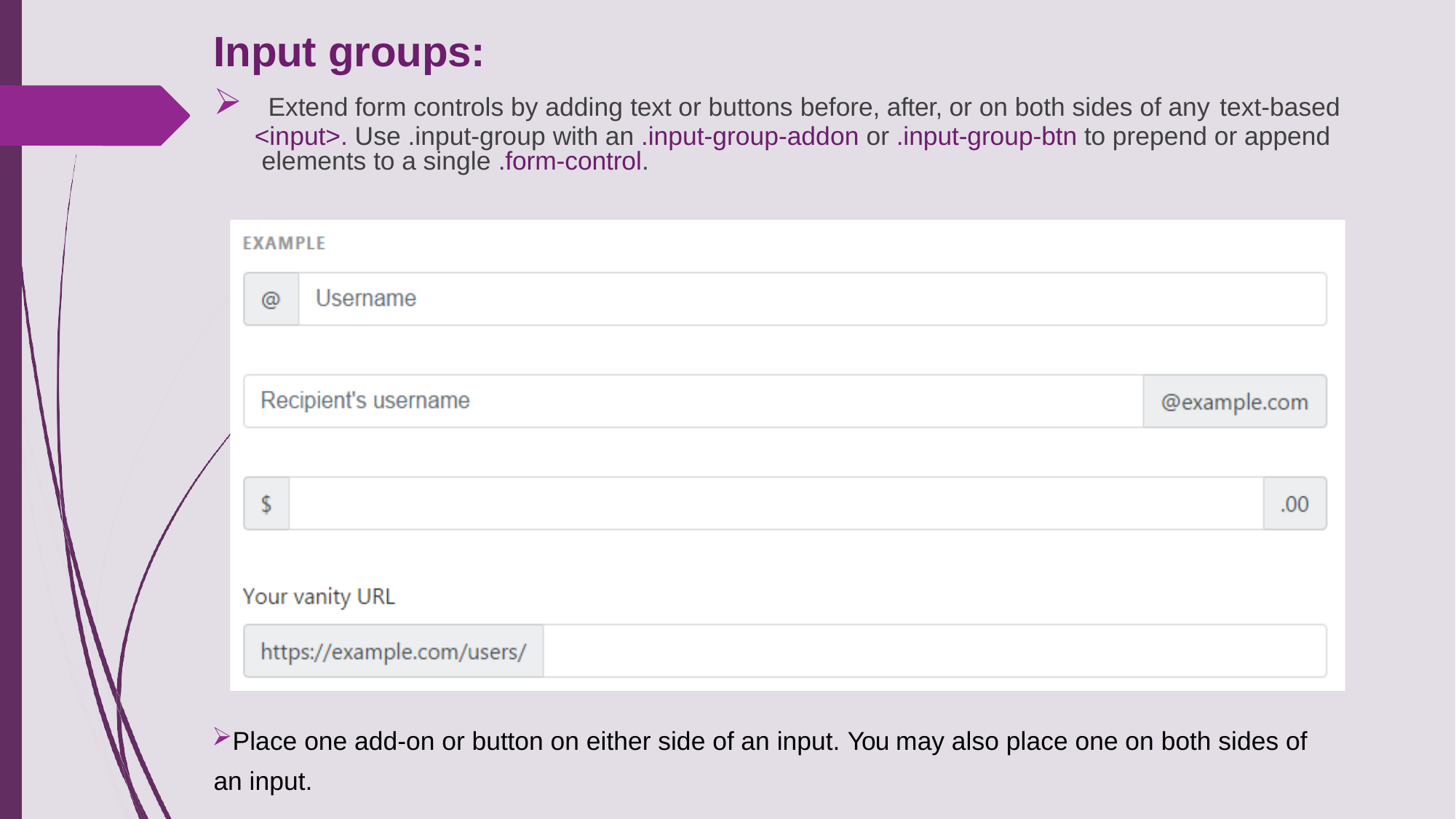

# Input groups:
Extend form controls by adding text or buttons before, after, or on both sides of any text-based
<input>. Use .input-group with an .input-group-addon or .input-group-btn to prepend or append  elements to a single .form-control.

Place one add-on or button on either side of an input. You may also place one on both sides of  an input.